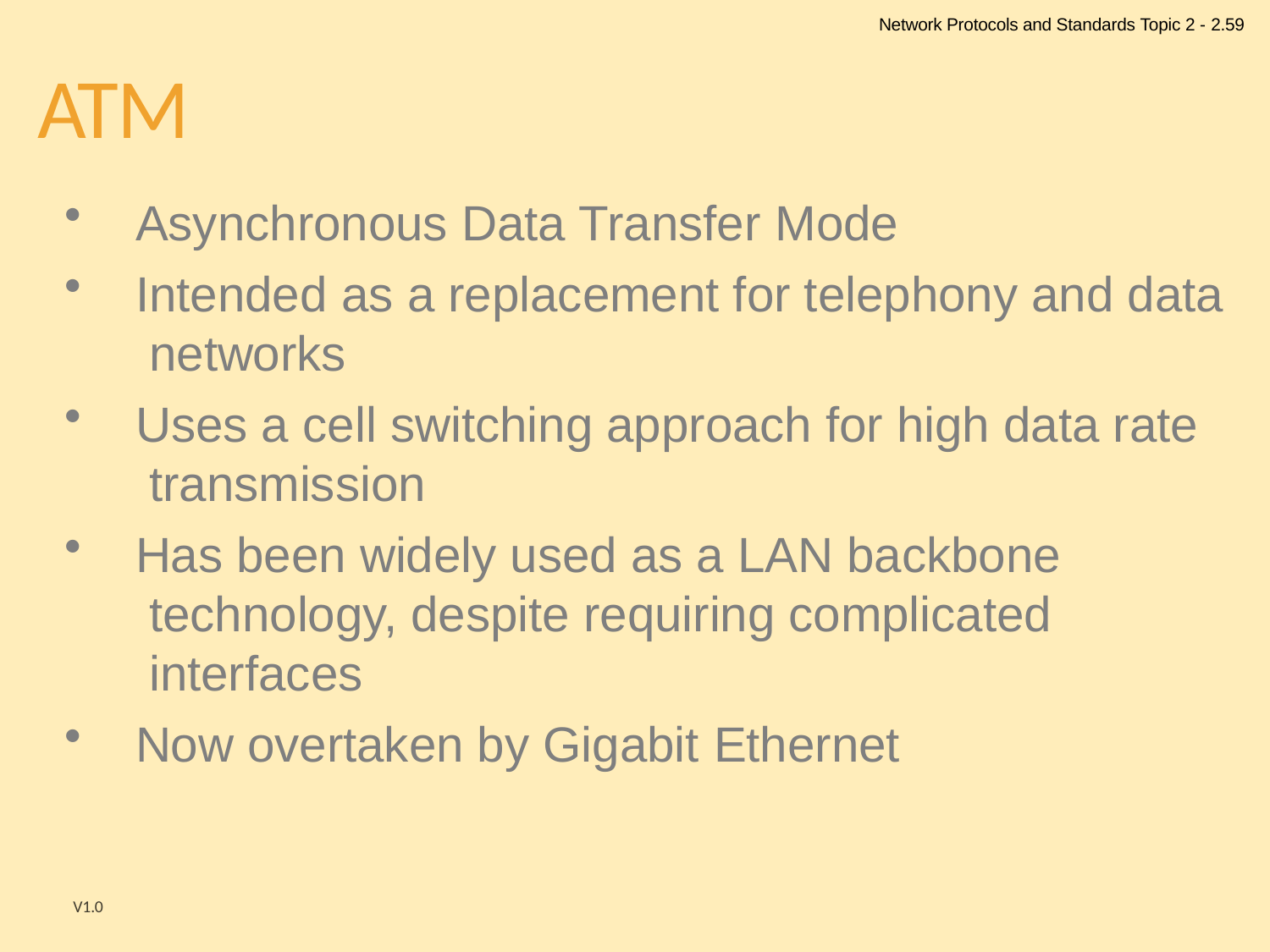

Network Protocols and Standards Topic 2 - 2.59
# ATM
Asynchronous Data Transfer Mode
Intended as a replacement for telephony and data  networks
Uses a cell switching approach for high data rate  transmission
Has been widely used as a LAN backbone  technology, despite requiring complicated  interfaces
Now overtaken by Gigabit Ethernet
V1.0